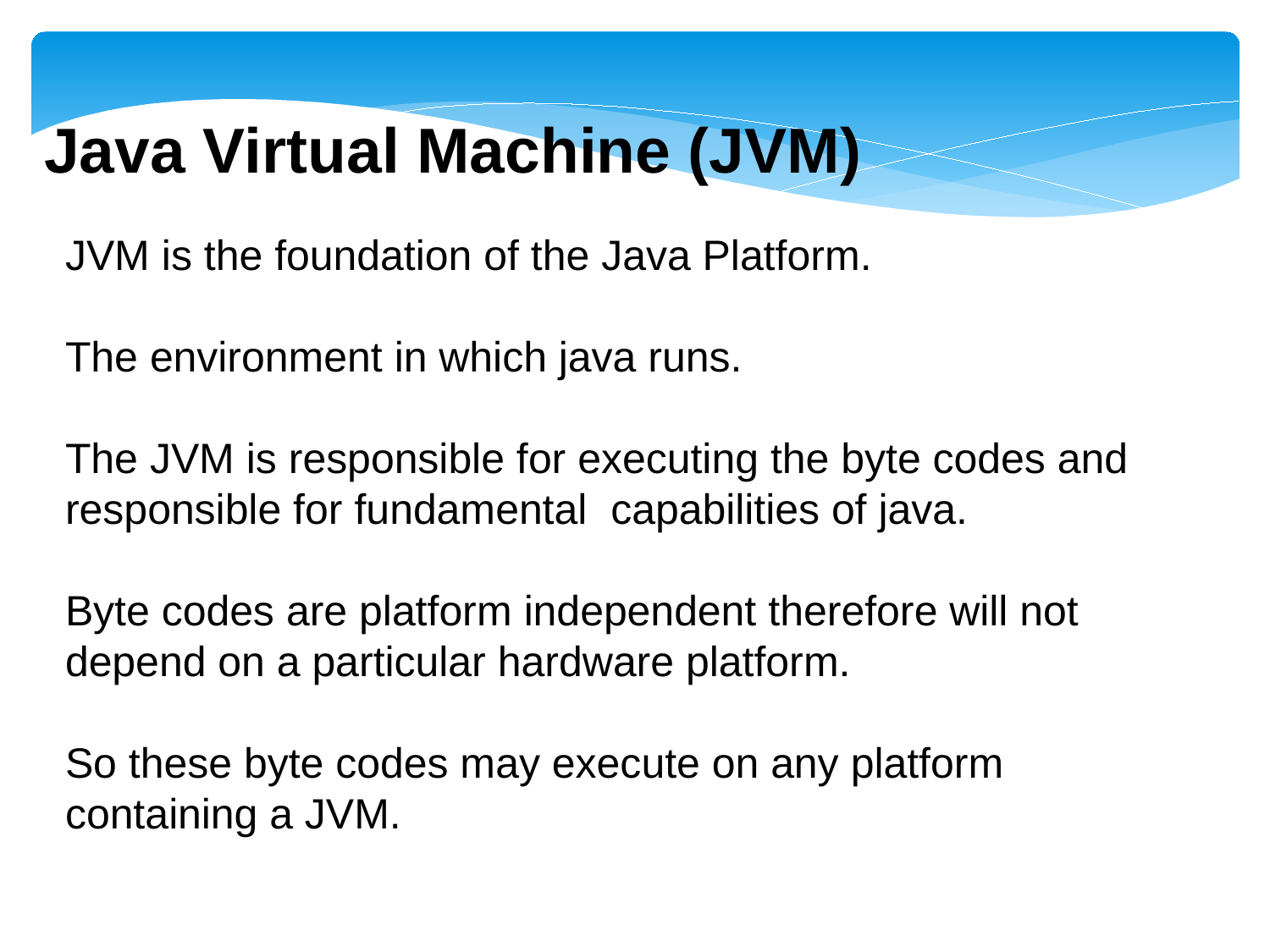

Java Virtual Machine (JVM)

JVM is the foundation of the Java Platform.

The environment in which java runs.

The JVM is responsible for executing the byte codes and responsible for fundamental  capabilities of java.

Byte codes are platform independent therefore will not depend on a particular hardware platform.

So these byte codes may execute on any platform containing a JVM.